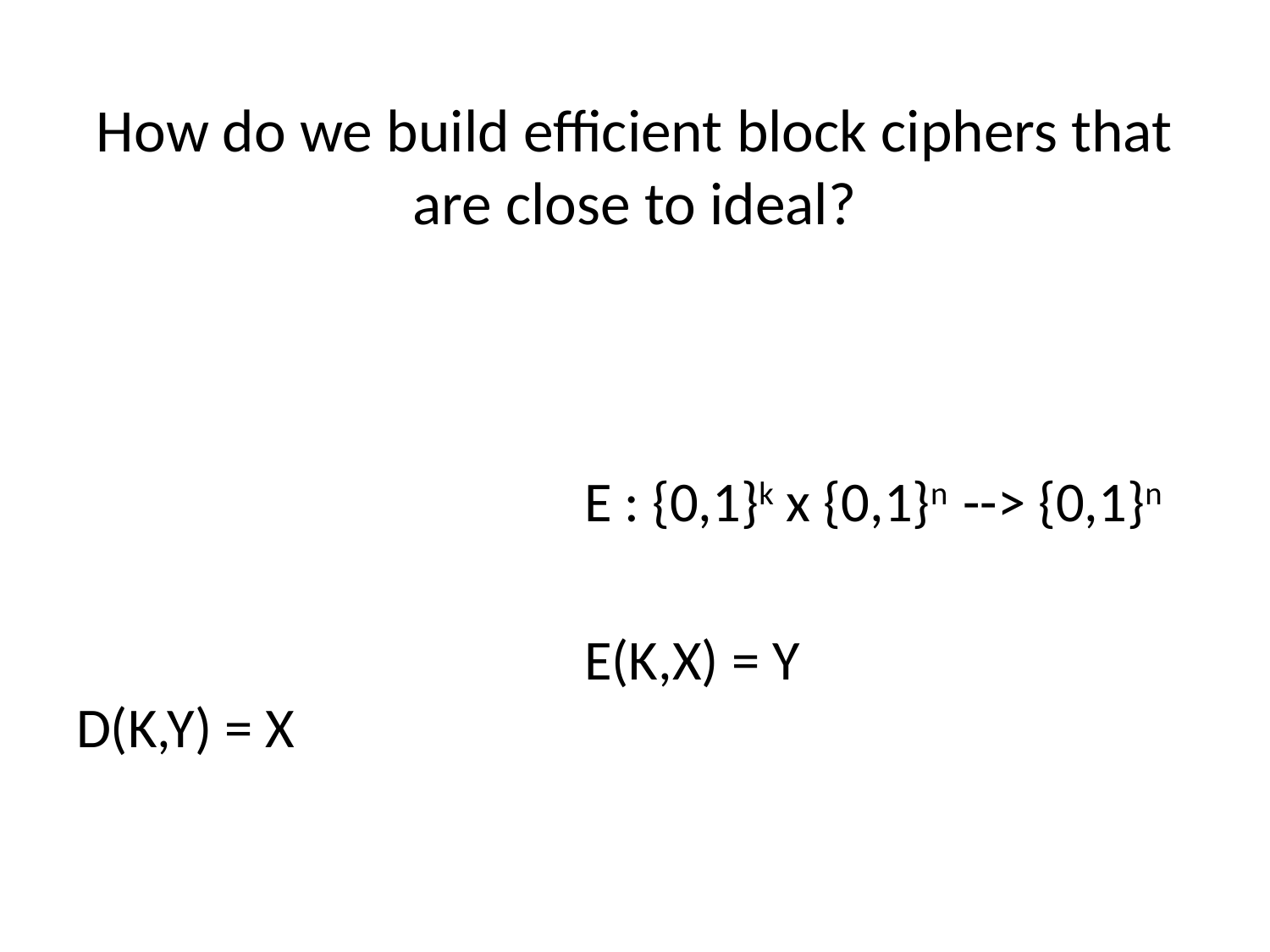

# How do we build efficient block ciphers that are close to ideal?

				E : {0,1}k x {0,1}n  --> {0,1}n

				E(K,X) = Y    		D(K,Y) = X